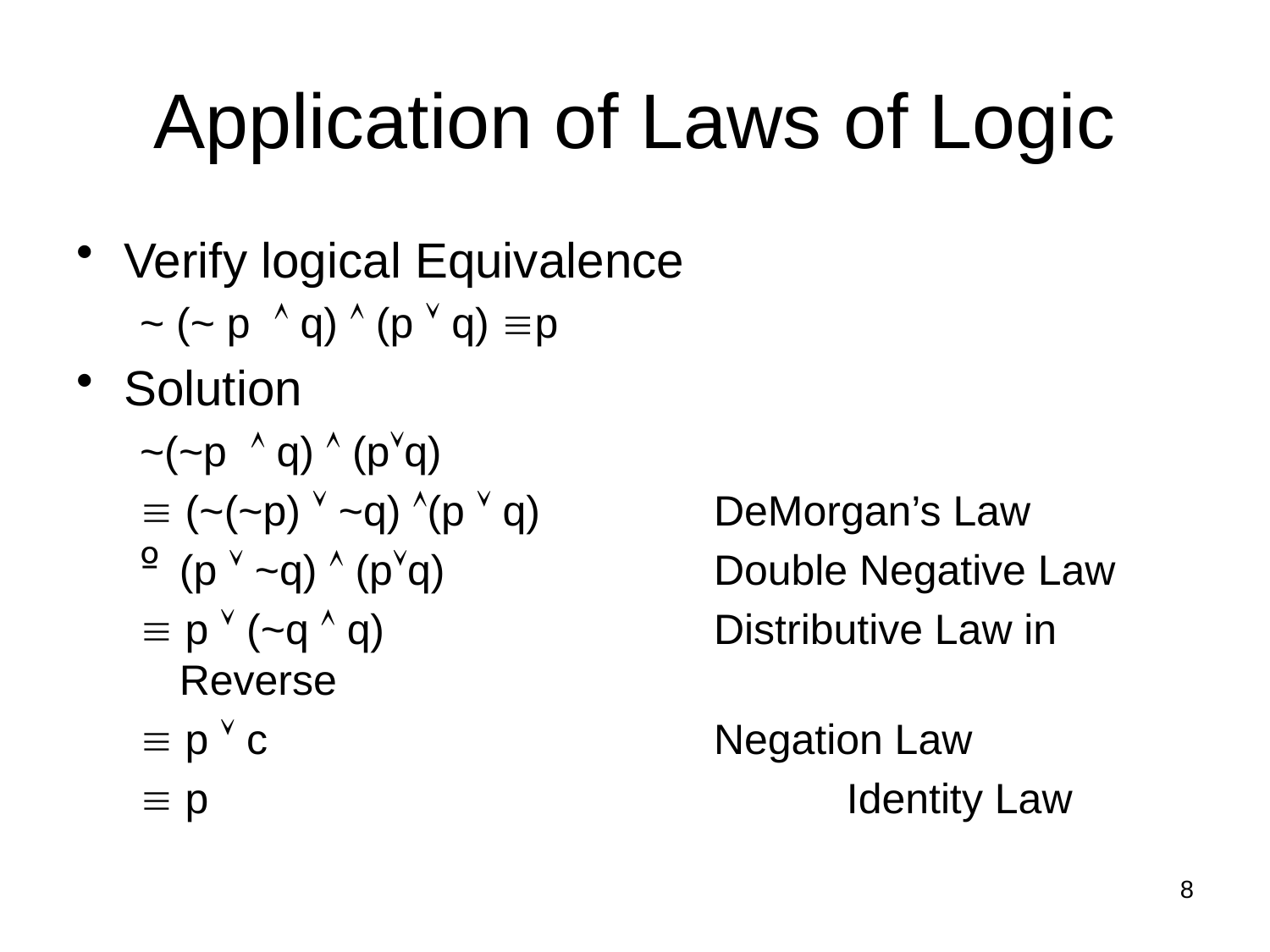

# Application of Laws of Logic
Verify logical Equivalence
~ (~ p  ∧ q) ∧ (p ∨ q) ≡p
Solution
~(~p  ∧ q) ∧ (p∨q)
≡ (~(~p) ∨ ~q) ∧(p ∨ q)	             DeMorgan’s Law
(p ∨ ~q) ∧ (p∨q)	             Double Negative Law
≡ p ∨ (~q ∧ q)     	             Distributive Law in Reverse
≡ p ∨ c			             Negation Law
≡ p		                                   Identity Law
8